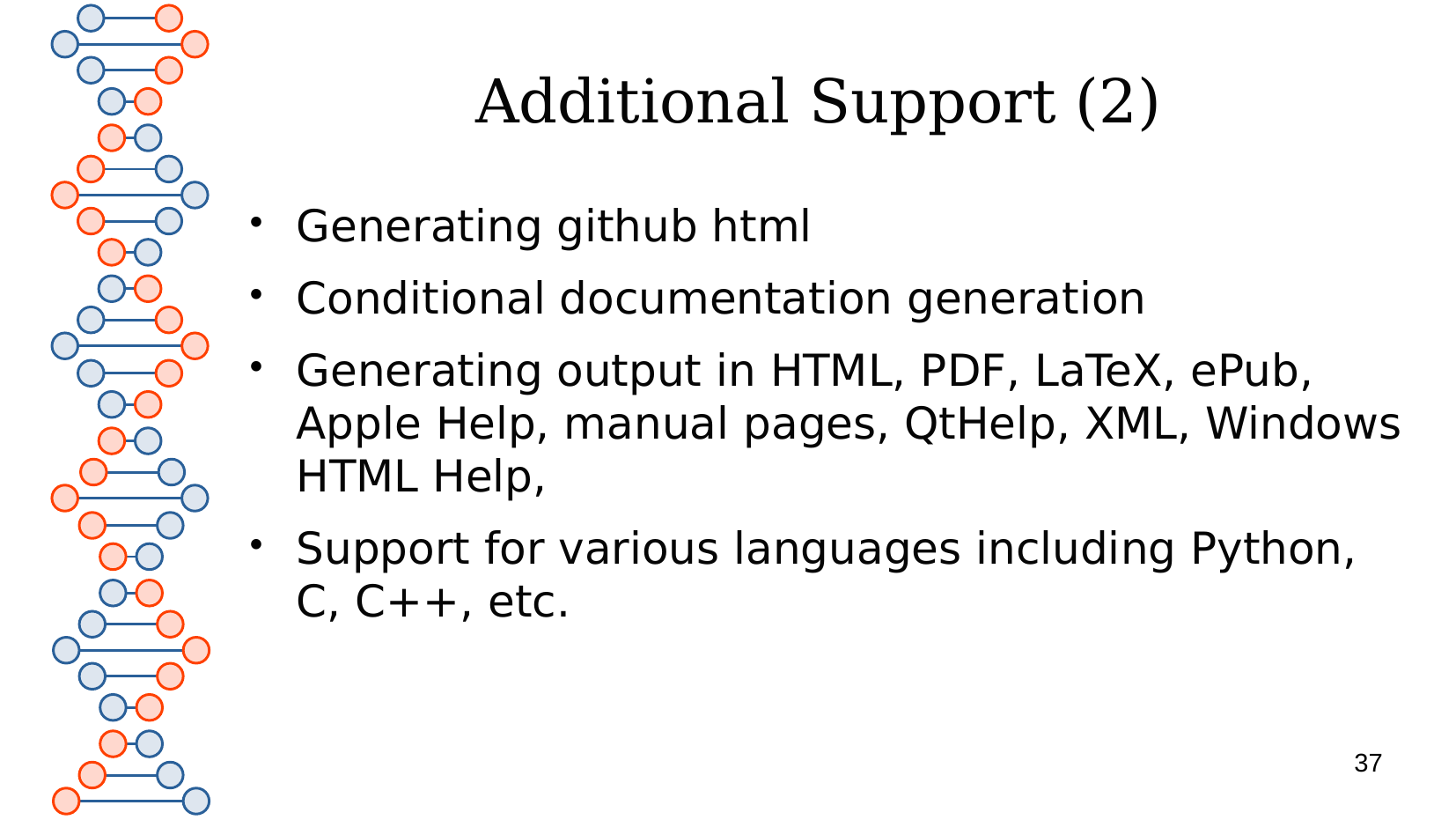

# Additional Support (2)
Generating github html
Conditional documentation generation
Generating output in HTML, PDF, LaTeX, ePub, Apple Help, manual pages, QtHelp, XML, Windows HTML Help,
Support for various languages including Python, C, C++, etc.
37